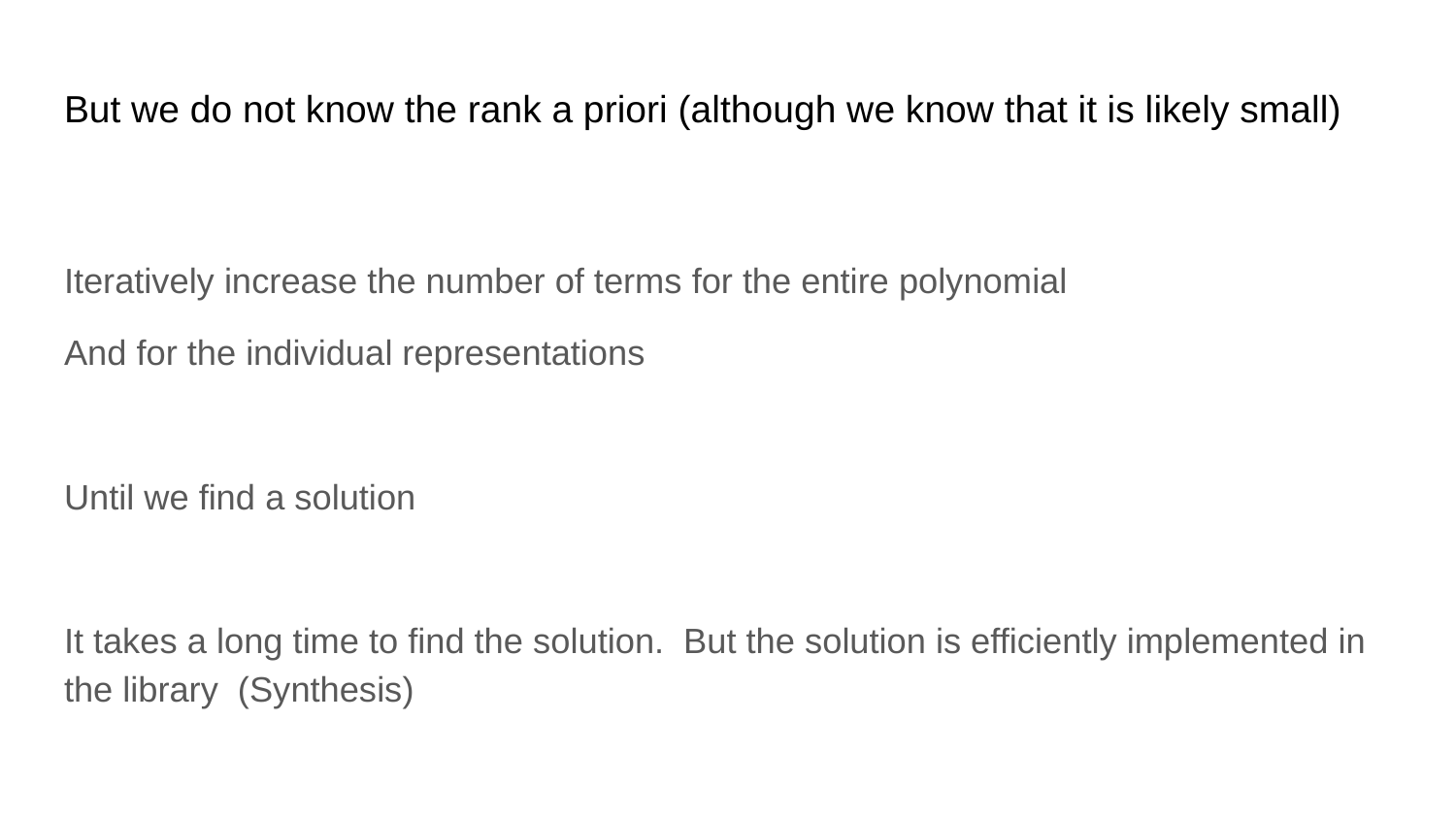

# But we do not know the rank a priori (although we know that it is likely small)
Iteratively increase the number of terms for the entire polynomial
And for the individual representations

Until we find a solution

It takes a long time to find the solution.  But the solution is efficiently implemented in the library  (Synthesis)